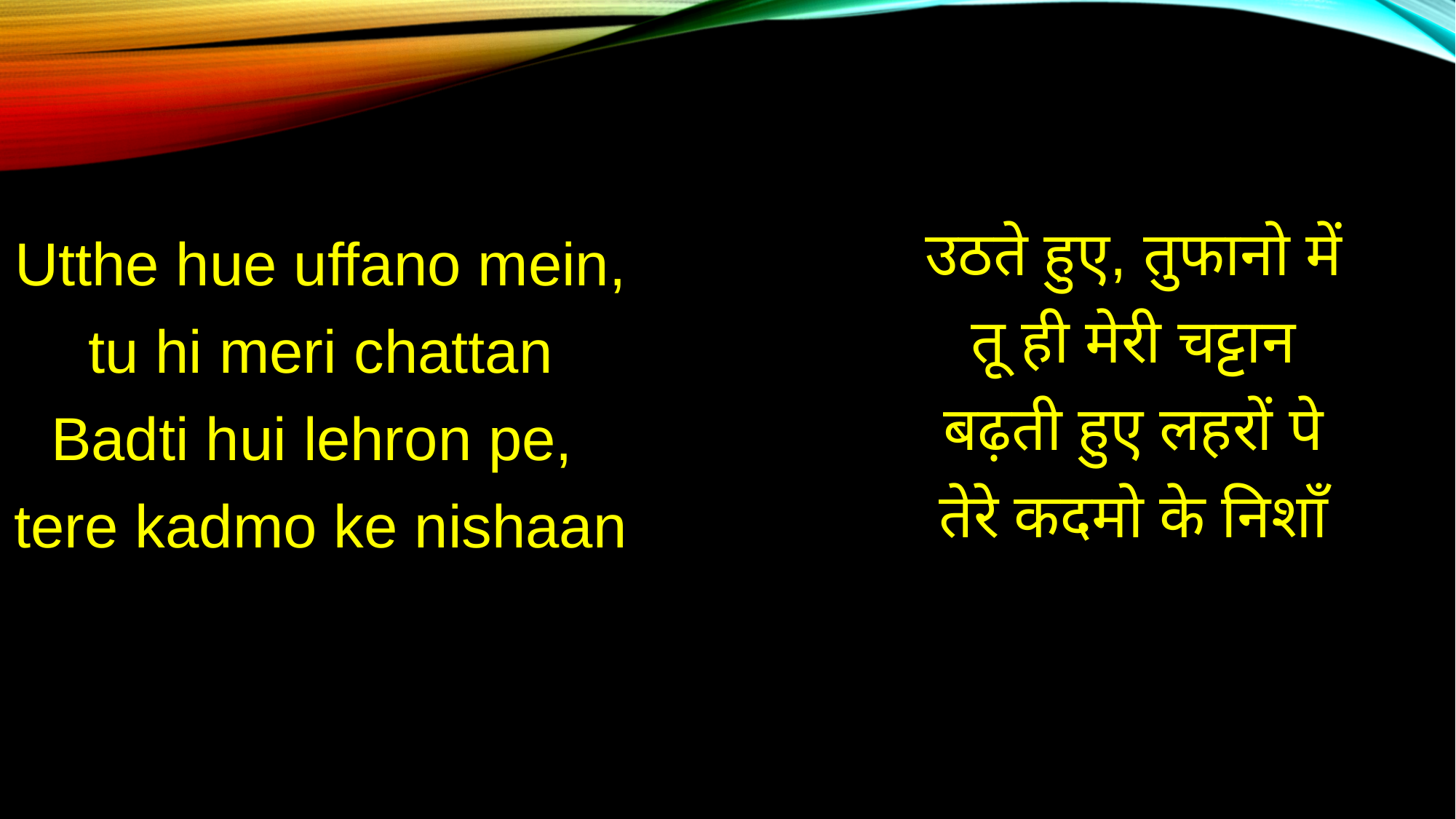

उठते हुए, तुफानो में
तू ही मेरी चट्टान
बढ़ती हुए लहरों पे
तेरे कदमो के निशाँ
Utthe hue uffano mein,
tu hi meri chattan
Badti hui lehron pe,
tere kadmo ke nishaan